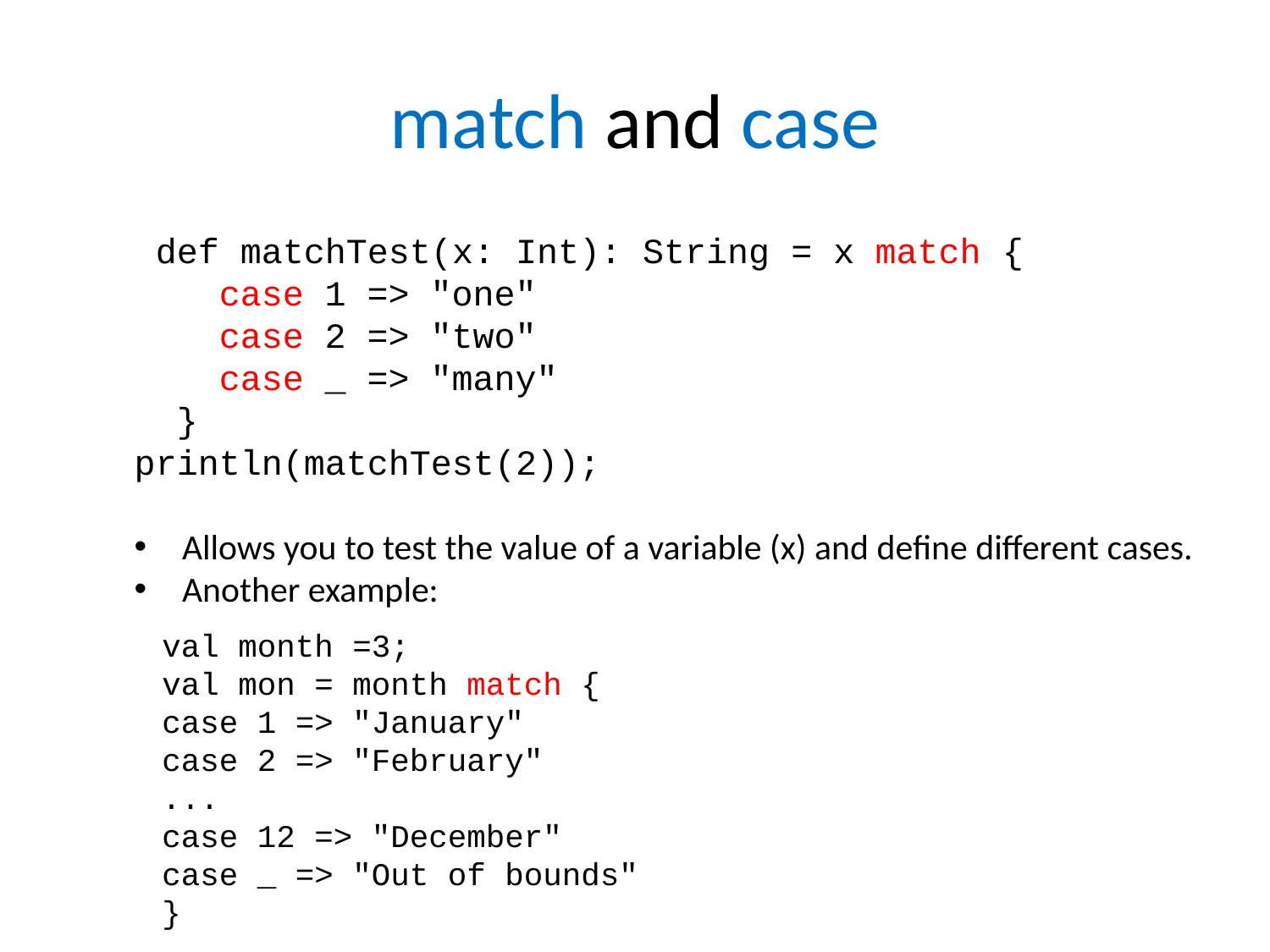

# match and case
 def matchTest(x: Int): String = x match {
    case 1 => "one"
    case 2 => "two"
    case _ => "many"
  }
println(matchTest(2));

Allows you to test the value of a variable (x) and define different cases.
Another example:
val month =3;
val mon = month match {
case 1 => "January"
case 2 => "February"
...
case 12 => "December"
case _ => "Out of bounds"
}